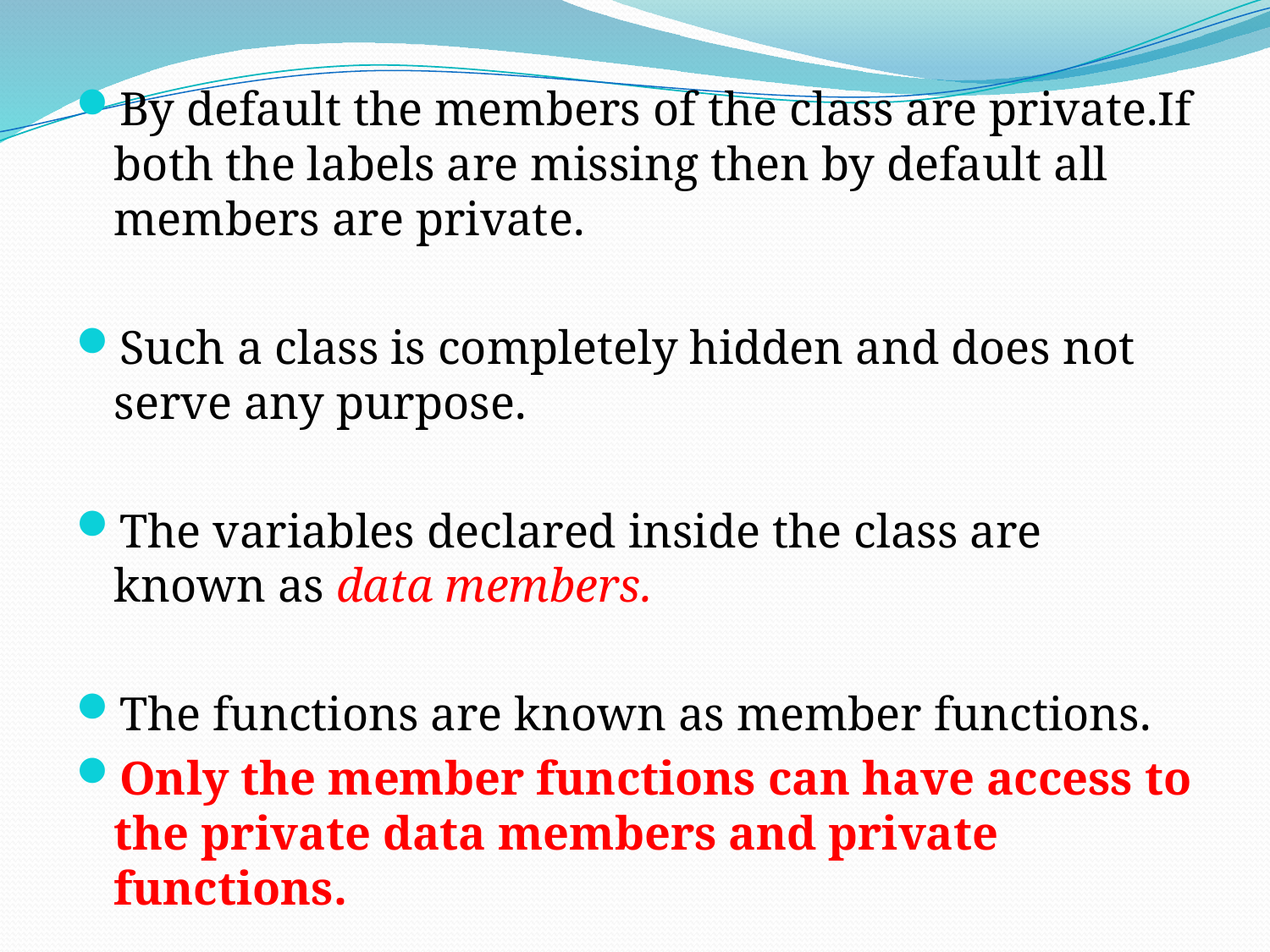

By default the members of the class are private.If both the labels are missing then by default all members are private.

Such a class is completely hidden and does not serve any purpose.

The variables declared inside the class are known as data members.

The functions are known as member functions.
Only the member functions can have access to the private data members and private functions.